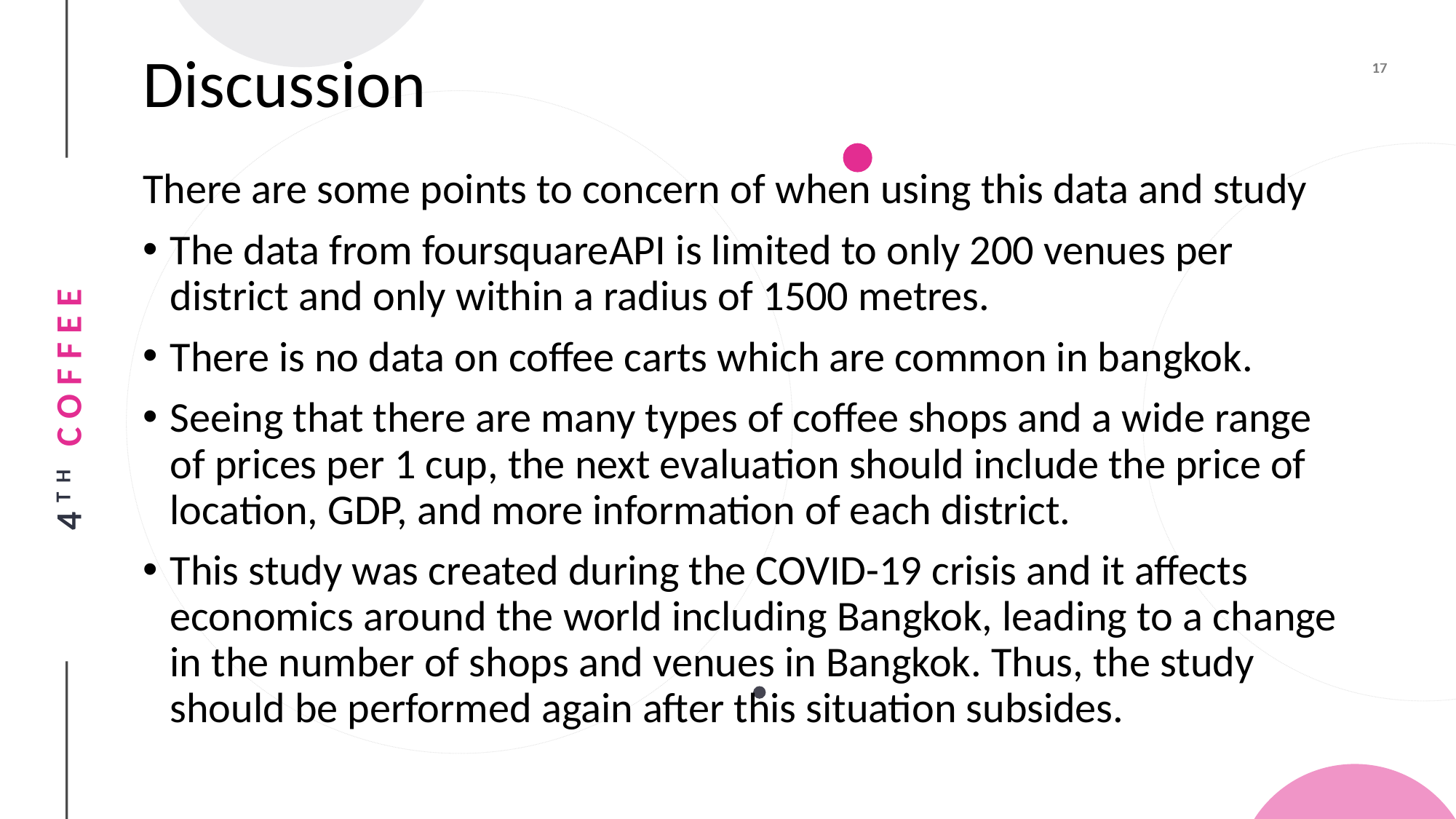

# Discussion
There are some points to concern of when using this data and study
The data from foursquareAPI is limited to only 200 venues per district and only within a radius of 1500 metres.
There is no data on coffee carts which are common in bangkok.
Seeing that there are many types of coffee shops and a wide range of prices per 1 cup, the next evaluation should include the price of location, GDP, and more information of each district.
This study was created during the COVID-19 crisis and it affects economics around the world including Bangkok, leading to a change in the number of shops and venues in Bangkok. Thus, the study should be performed again after this situation subsides.